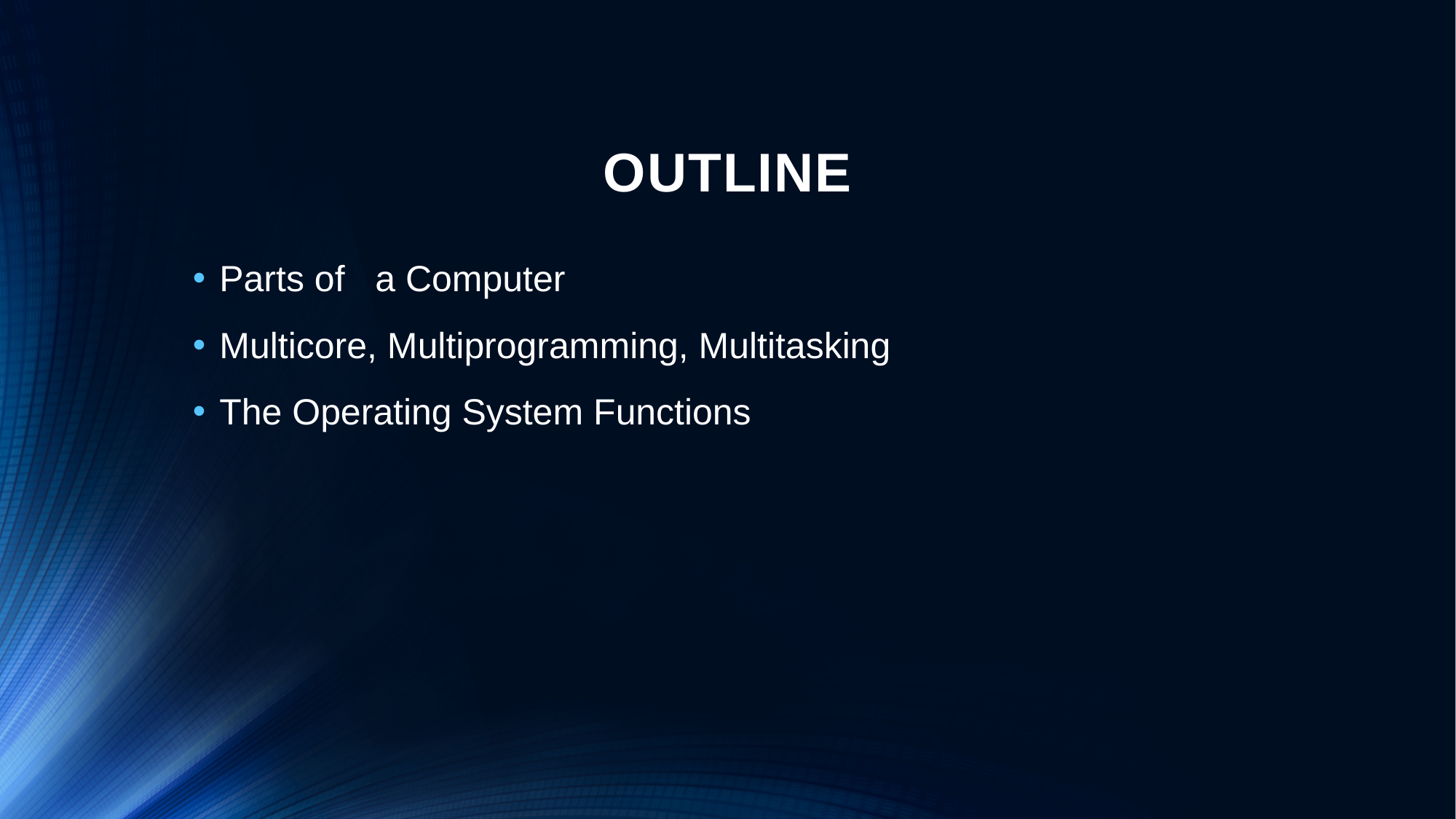

# OUTLINE
Parts of   a Computer
Multicore, Multiprogramming, Multitasking
The Operating System Functions